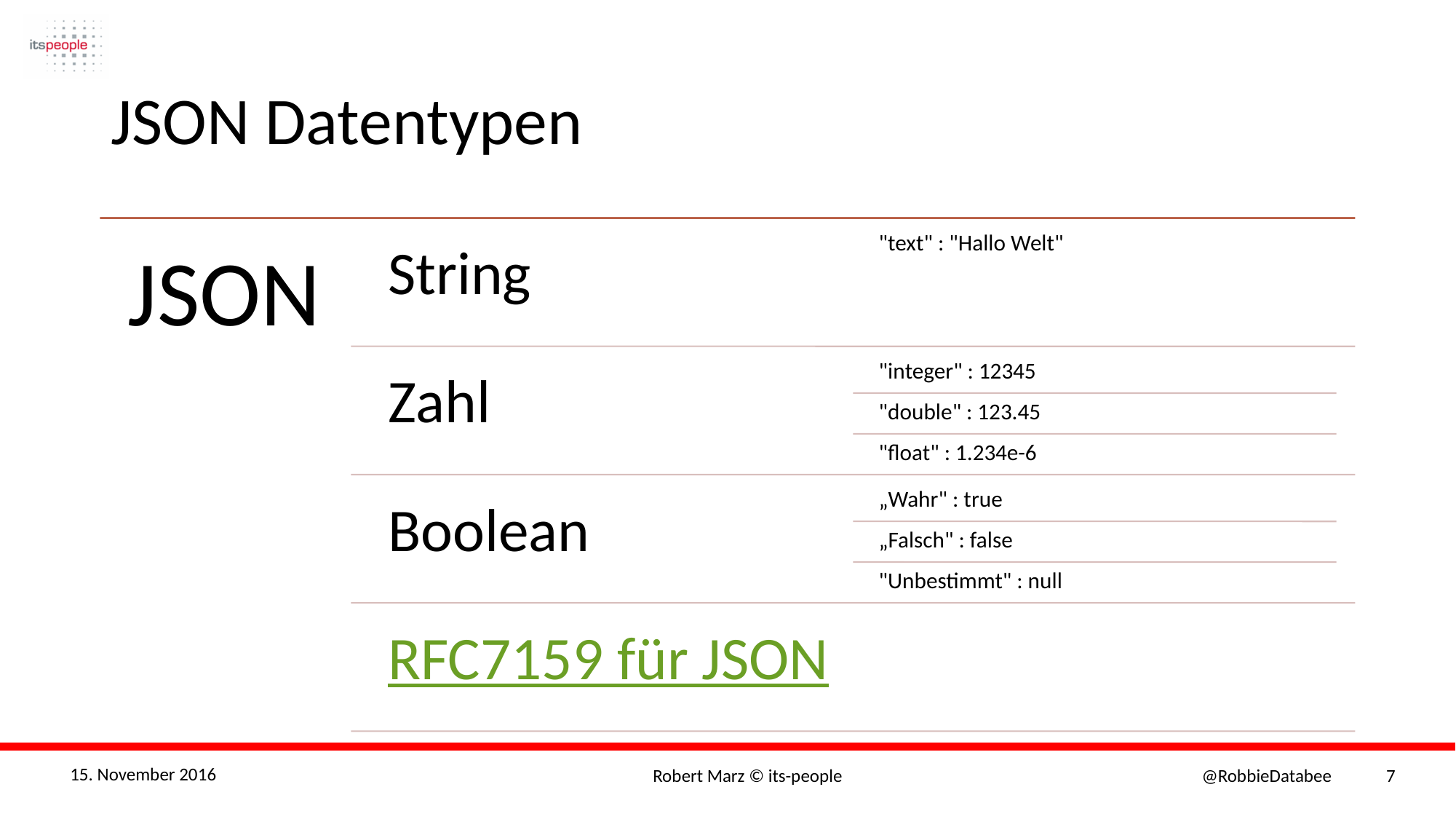

# JSON Datentypen
JSON
String
"text" : "Hallo Welt"
Zahl
"integer" : 12345
"double" : 123.45
"float" : 1.234e-6
Boolean
„Wahr" : true
„Falsch" : false
"Unbestimmt" : null
RFC7159 für JSON